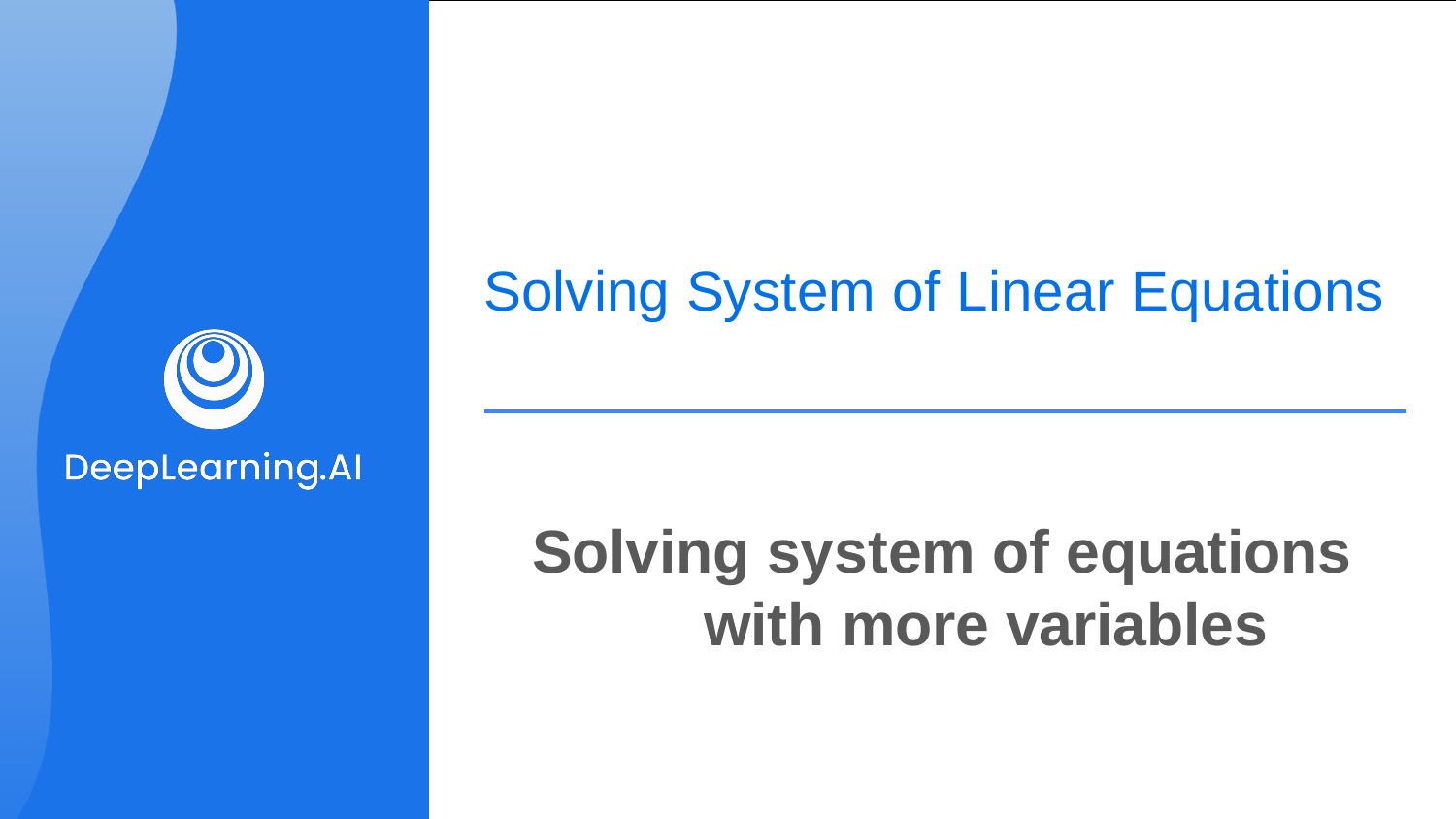

# Solving System of Linear Equations
Solving system of equations  with more variables